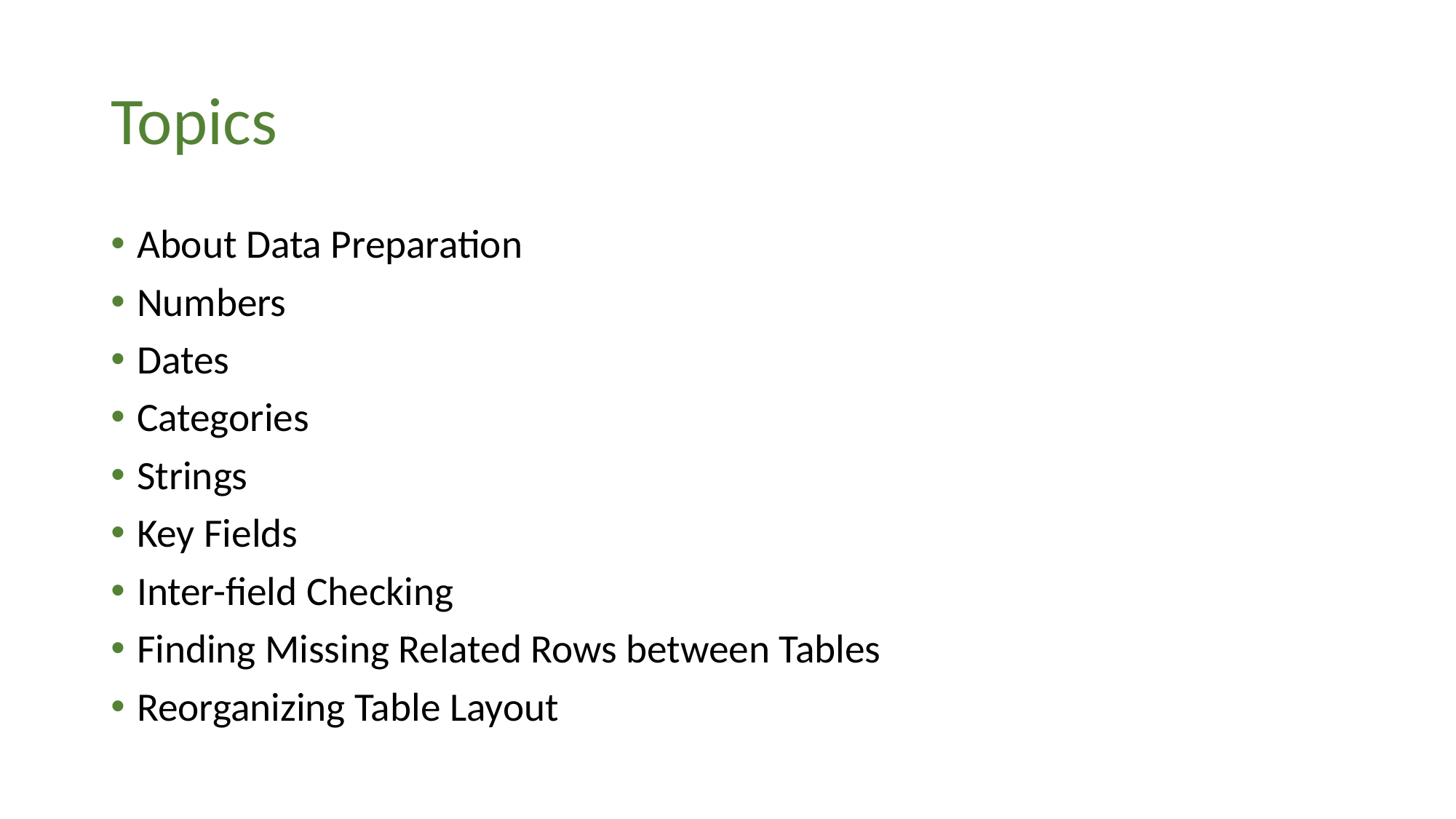

# Topics
About Data Preparation
Numbers
Dates
Categories
Strings
Key Fields
Inter-field Checking
Finding Missing Related Rows between Tables
Reorganizing Table Layout
2